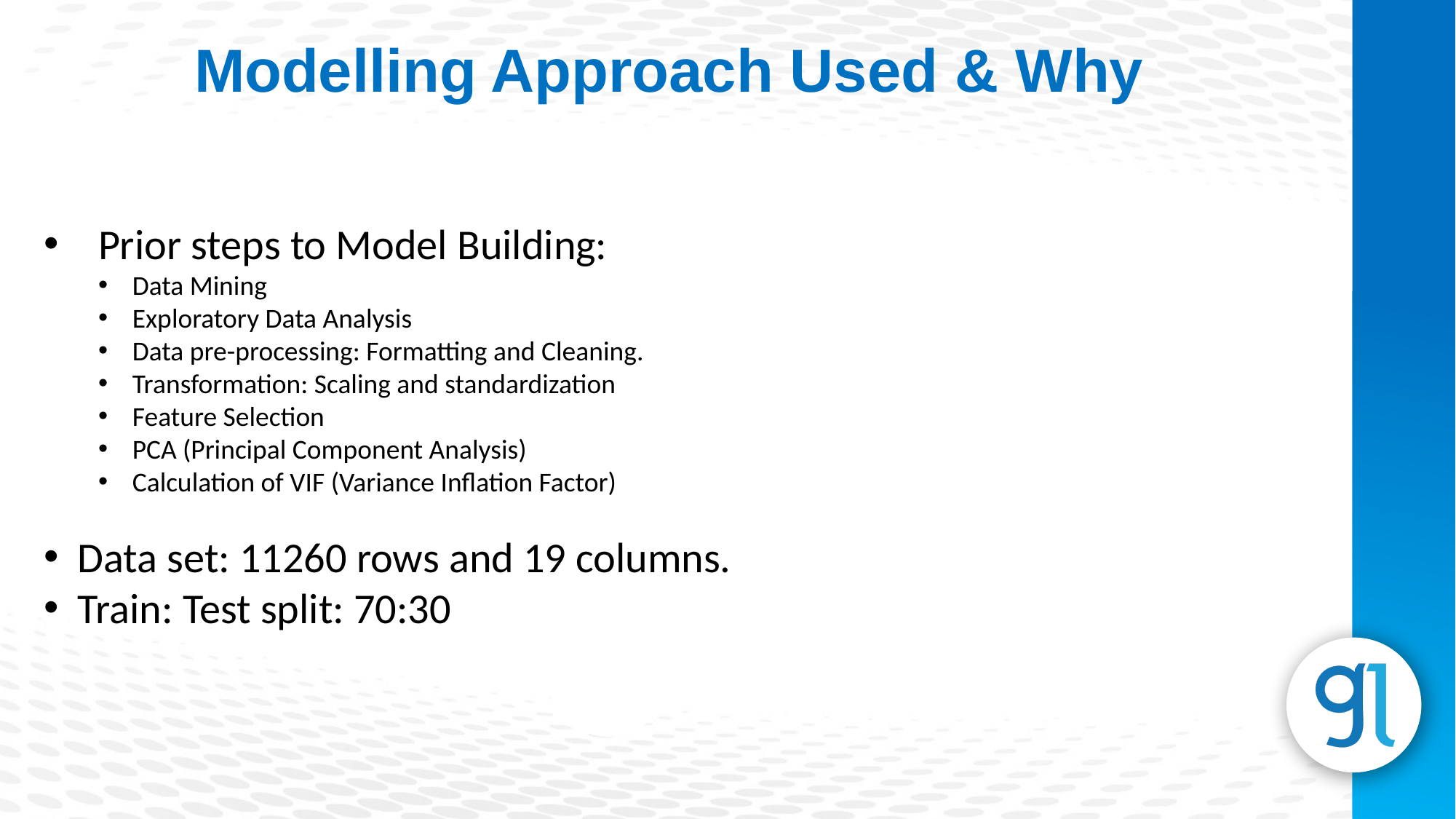

Modelling Approach Used & Why
Prior steps to Model Building:
Data Mining
Exploratory Data Analysis
Data pre-processing: Formatting and Cleaning.
Transformation: Scaling and standardization
Feature Selection
PCA (Principal Component Analysis)
Calculation of VIF (Variance Inflation Factor)

Data set: 11260 rows and 19 columns.
Train: Test split: 70:30

Subheading

Lorem Ipsum is simply dummy text of the printing and typesetting industry.